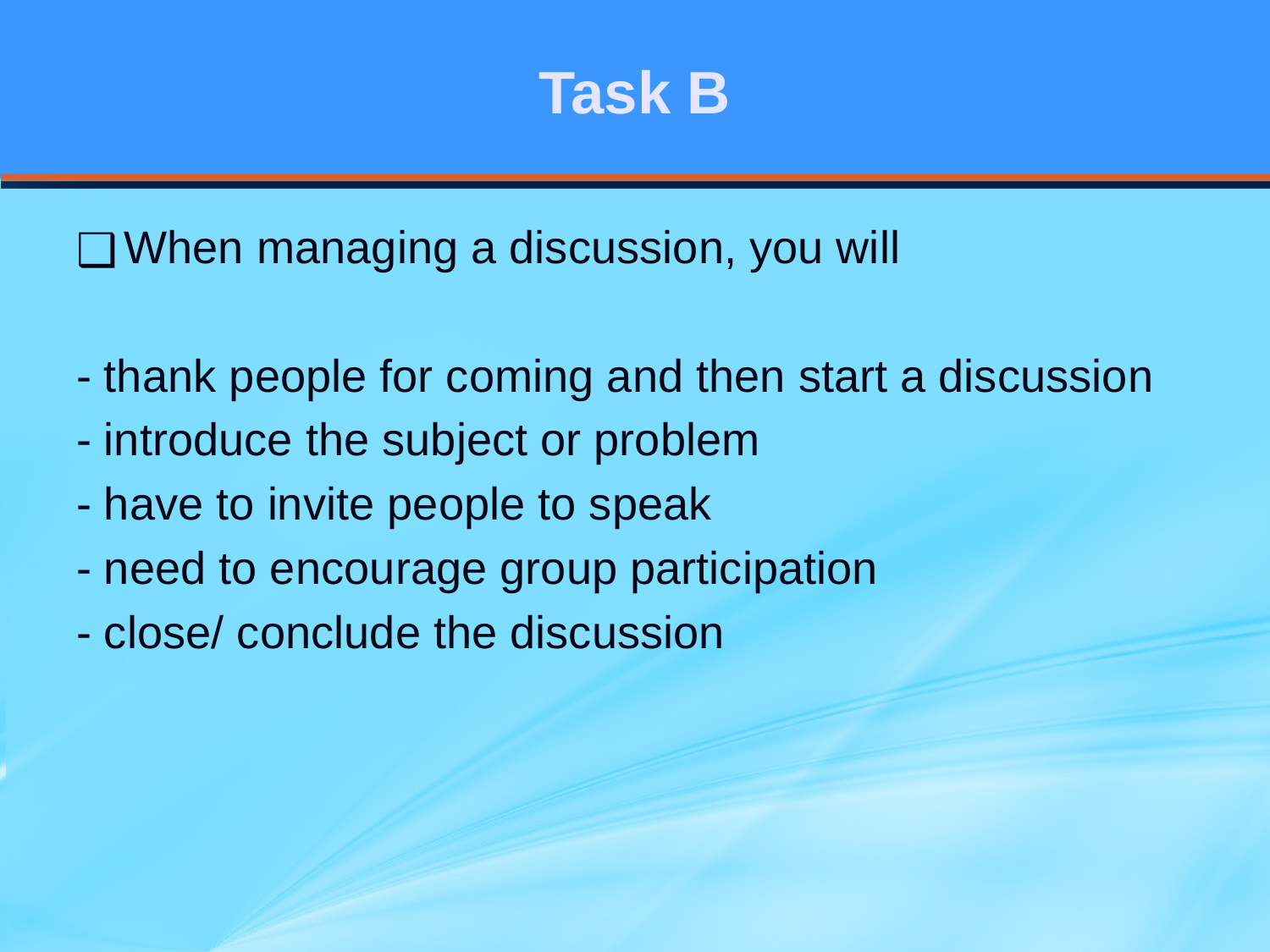

# Task B
When managing a discussion, you will

- thank people for coming and then start a discussion
- introduce the subject or problem
- have to invite people to speak
- need to encourage group participation
- close/ conclude the discussion